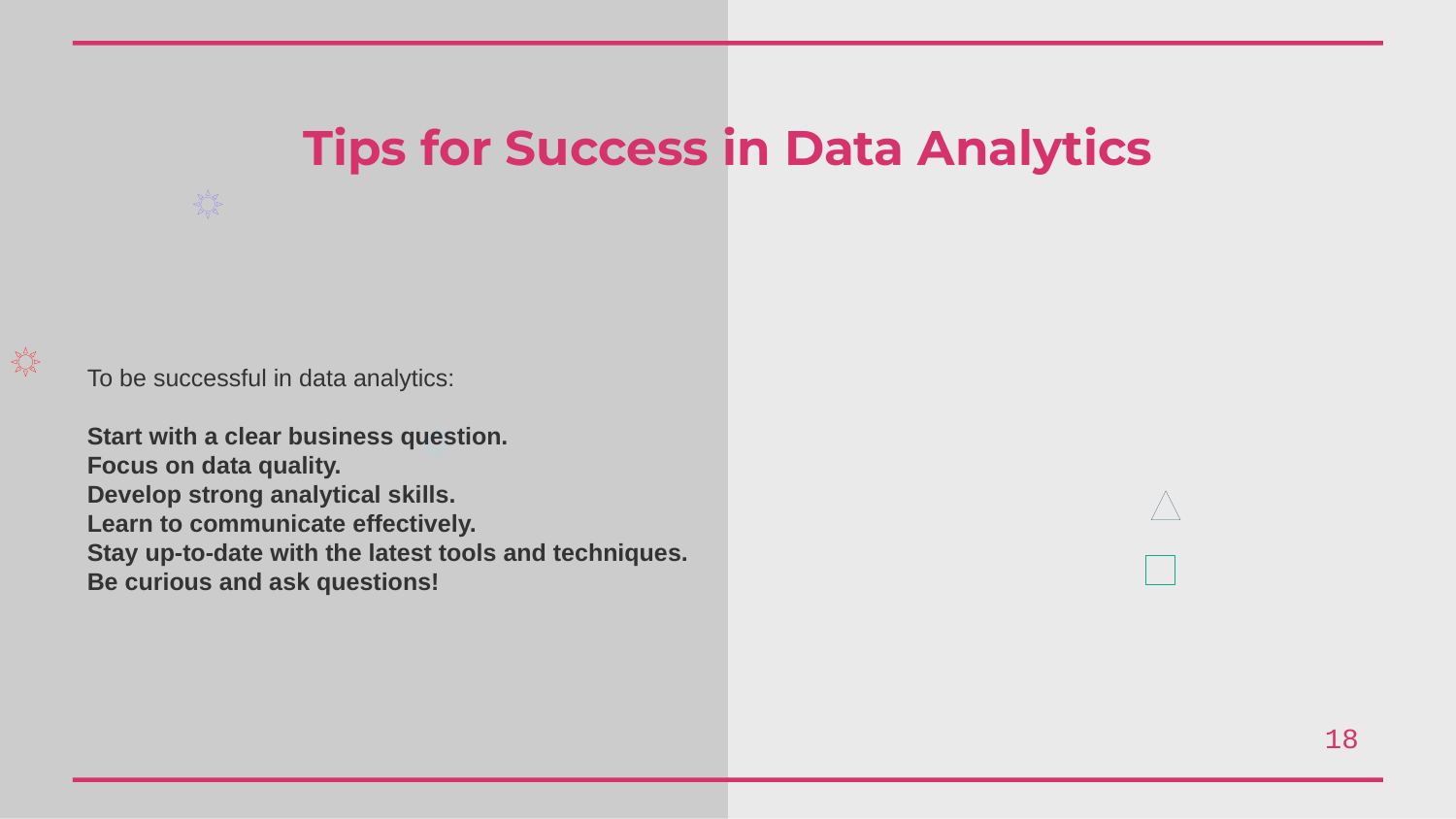

Tips for Success in Data Analytics

To be successful in data analytics:

Start with a clear business question.
Focus on data quality.
Develop strong analytical skills.
Learn to communicate effectively.
Stay up-to-date with the latest tools and techniques.
Be curious and ask questions!

18